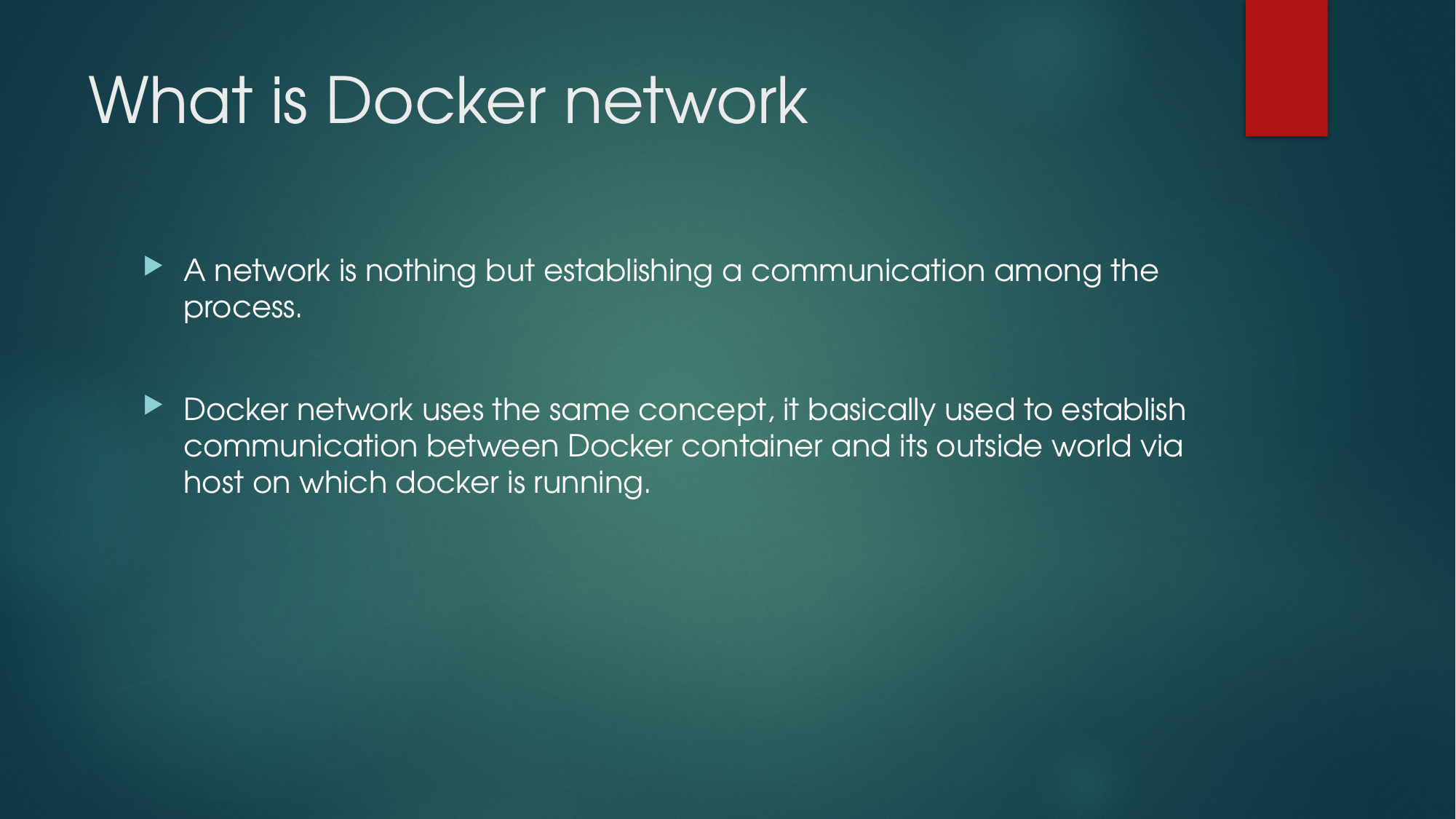

# What is Docker network
A network is nothing but establishing a communication among the process.

Docker network uses the same concept, it basically used to establish communication between Docker container and its outside world via host on which docker is running.